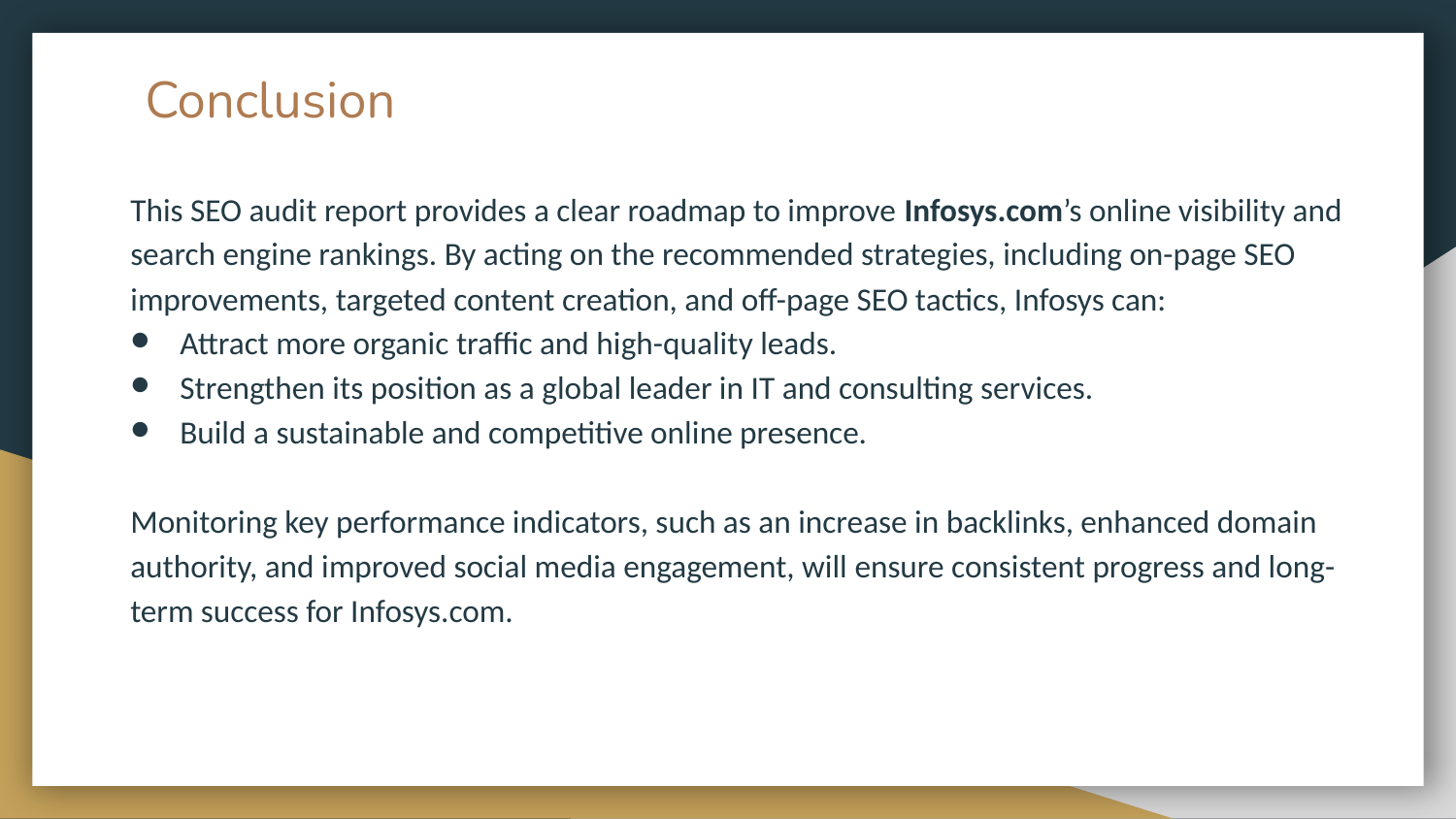

# Conclusion

This SEO audit report provides a clear roadmap to improve Infosys.com’s online visibility and search engine rankings. By acting on the recommended strategies, including on-page SEO improvements, targeted content creation, and off-page SEO tactics, Infosys can:
Attract more organic traffic and high-quality leads.
Strengthen its position as a global leader in IT and consulting services.
Build a sustainable and competitive online presence.

Monitoring key performance indicators, such as an increase in backlinks, enhanced domain authority, and improved social media engagement, will ensure consistent progress and long-term success for Infosys.com.